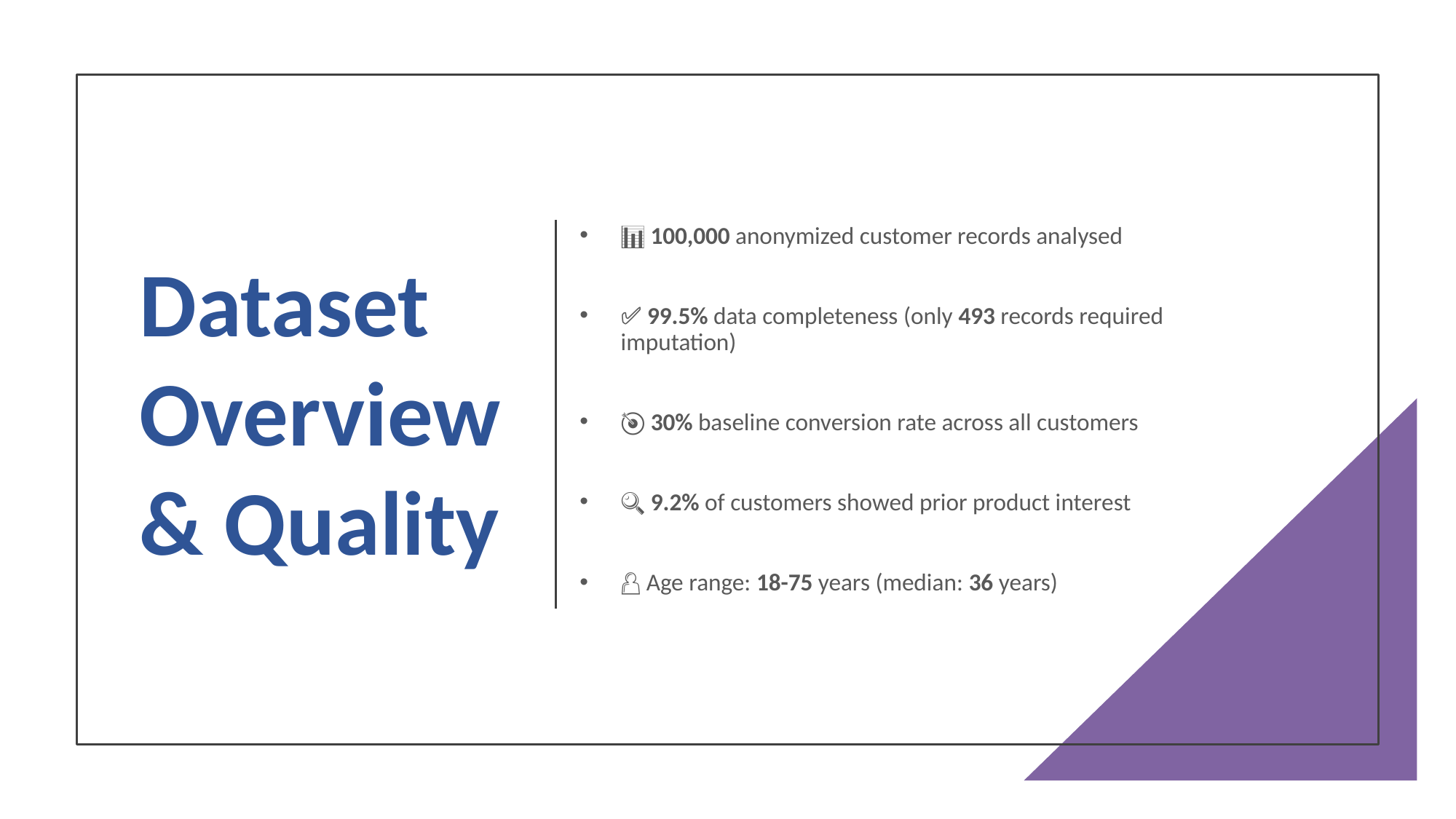

# Dataset Overview & Quality
📊 100,000 anonymized customer records analysed

✅ 99.5% data completeness (only 493 records required imputation)

🎯 30% baseline conversion rate across all customers

🔍 9.2% of customers showed prior product interest

👤 Age range: 18-75 years (median: 36 years)